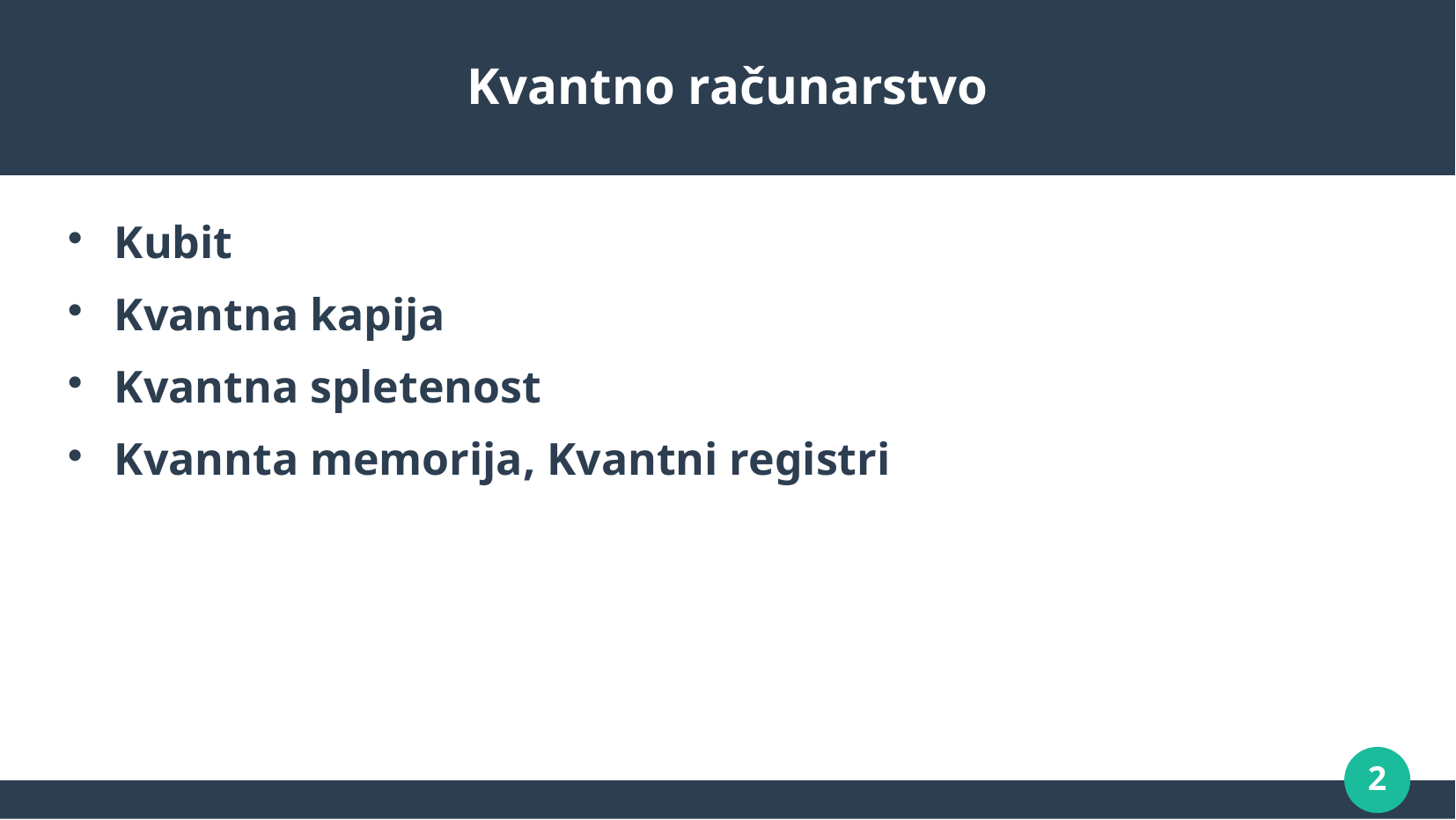

# Kvantno računarstvo
Kubit
Kvantna kapija
Kvantna spletenost
Kvannta memorija, Kvantni registri